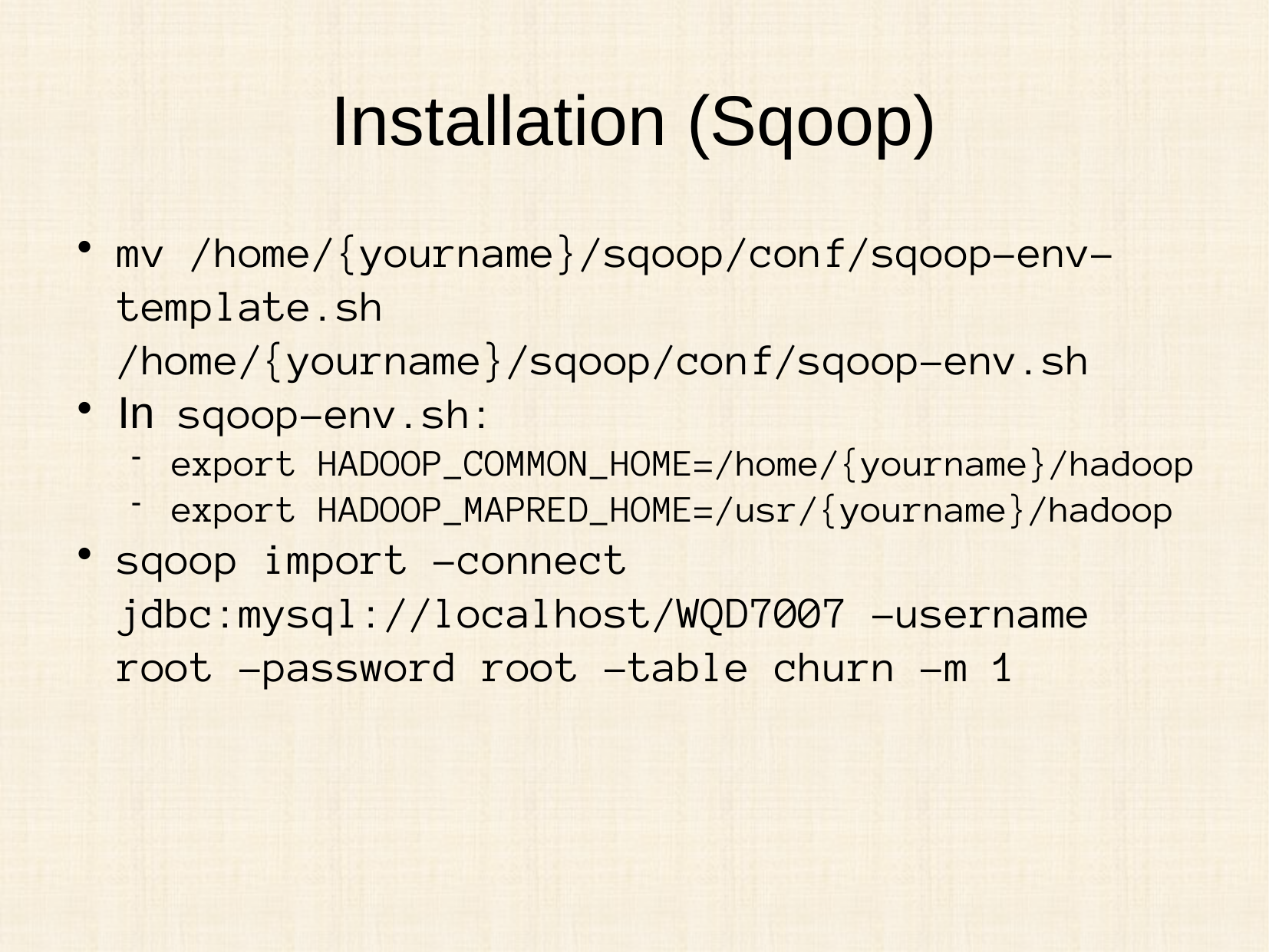

Installation (Sqoop)
mv /home/{yourname}/sqoop/conf/sqoop-env-template.sh /home/{yourname}/sqoop/conf/sqoop-env.sh
In sqoop-env.sh:
export HADOOP_COMMON_HOME=/home/{yourname}/hadoop
export HADOOP_MAPRED_HOME=/usr/{yourname}/hadoop
sqoop import -connect jdbc:mysql://localhost/WQD7007 -username root -password root -table churn -m 1